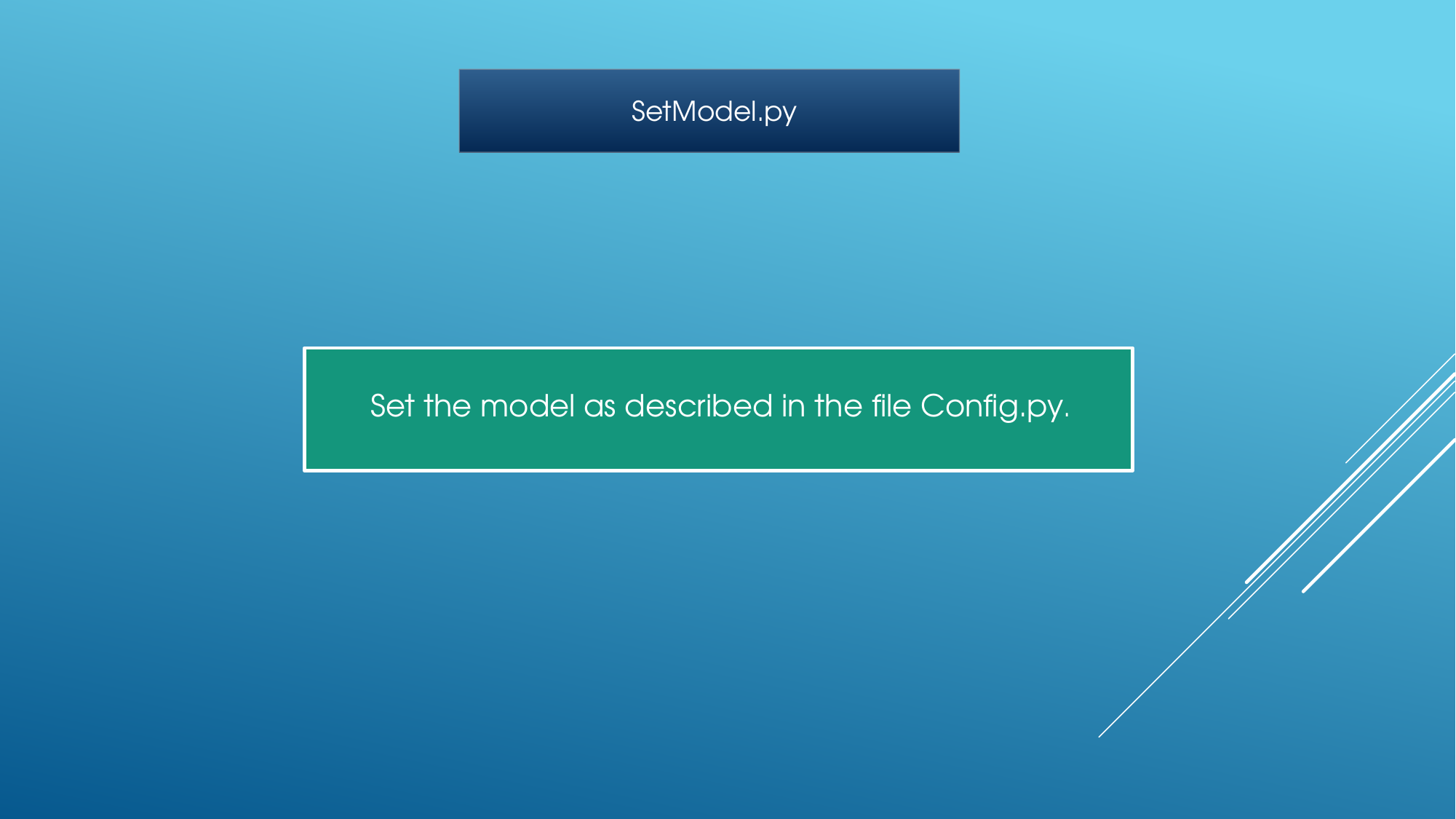

SetModel.py

Set the model as described in the file Config.py.